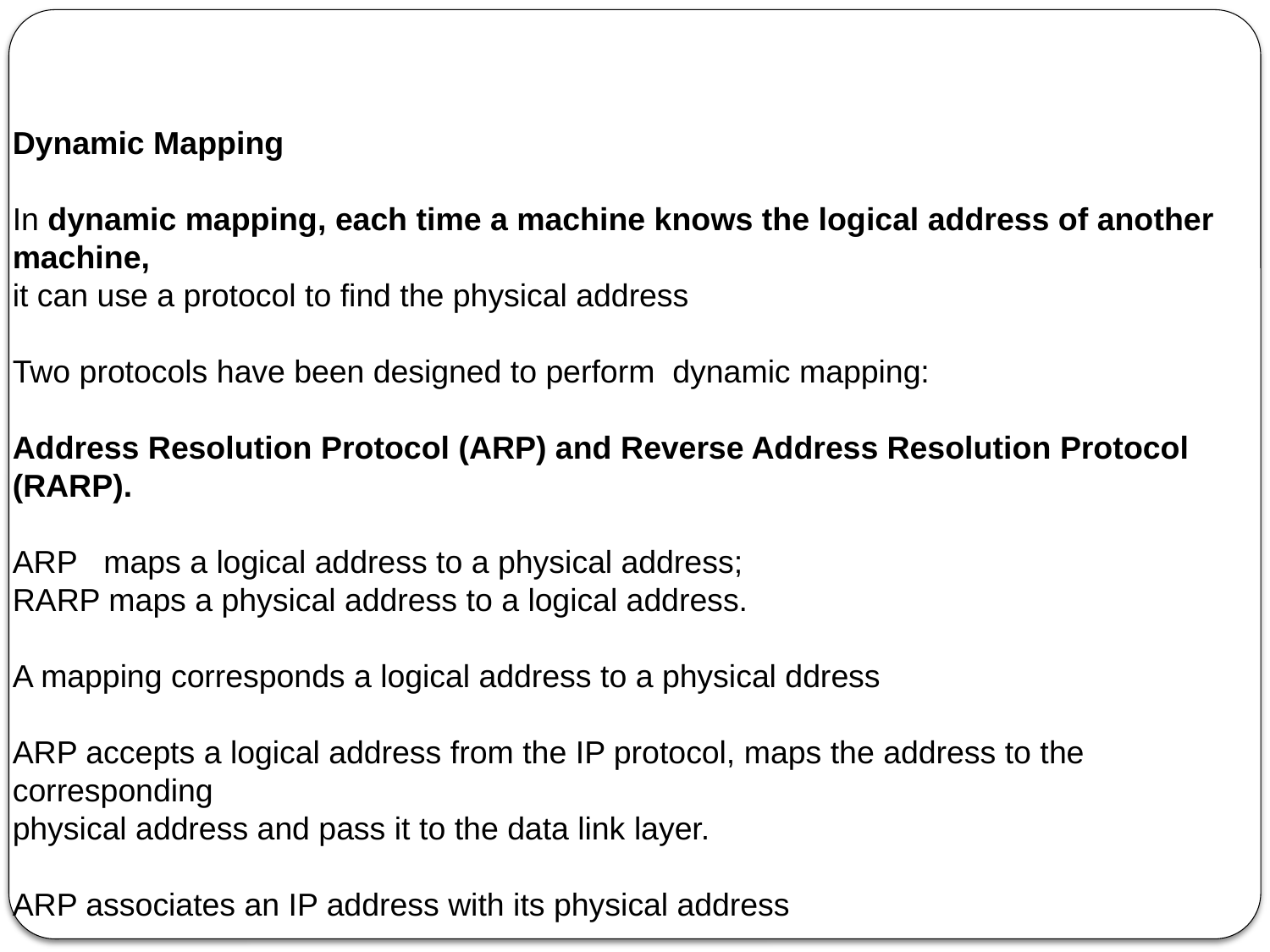

Dynamic Mapping

In dynamic mapping, each time a machine knows the logical address of another machine,
it can use a protocol to find the physical address

Two protocols have been designed to perform  dynamic mapping:

Address Resolution Protocol (ARP) and Reverse Address Resolution Protocol (RARP).

ARP   maps a logical address to a physical address;
RARP maps a physical address to a logical address.

A mapping corresponds a logical address to a physical ddress

ARP accepts a logical address from the IP protocol, maps the address to the corresponding
physical address and pass it to the data link layer.

ARP associates an IP address with its physical address

Anytime a host, or a router, needs to find the physical address of another host or
router on its network, it sends an ARP query packet